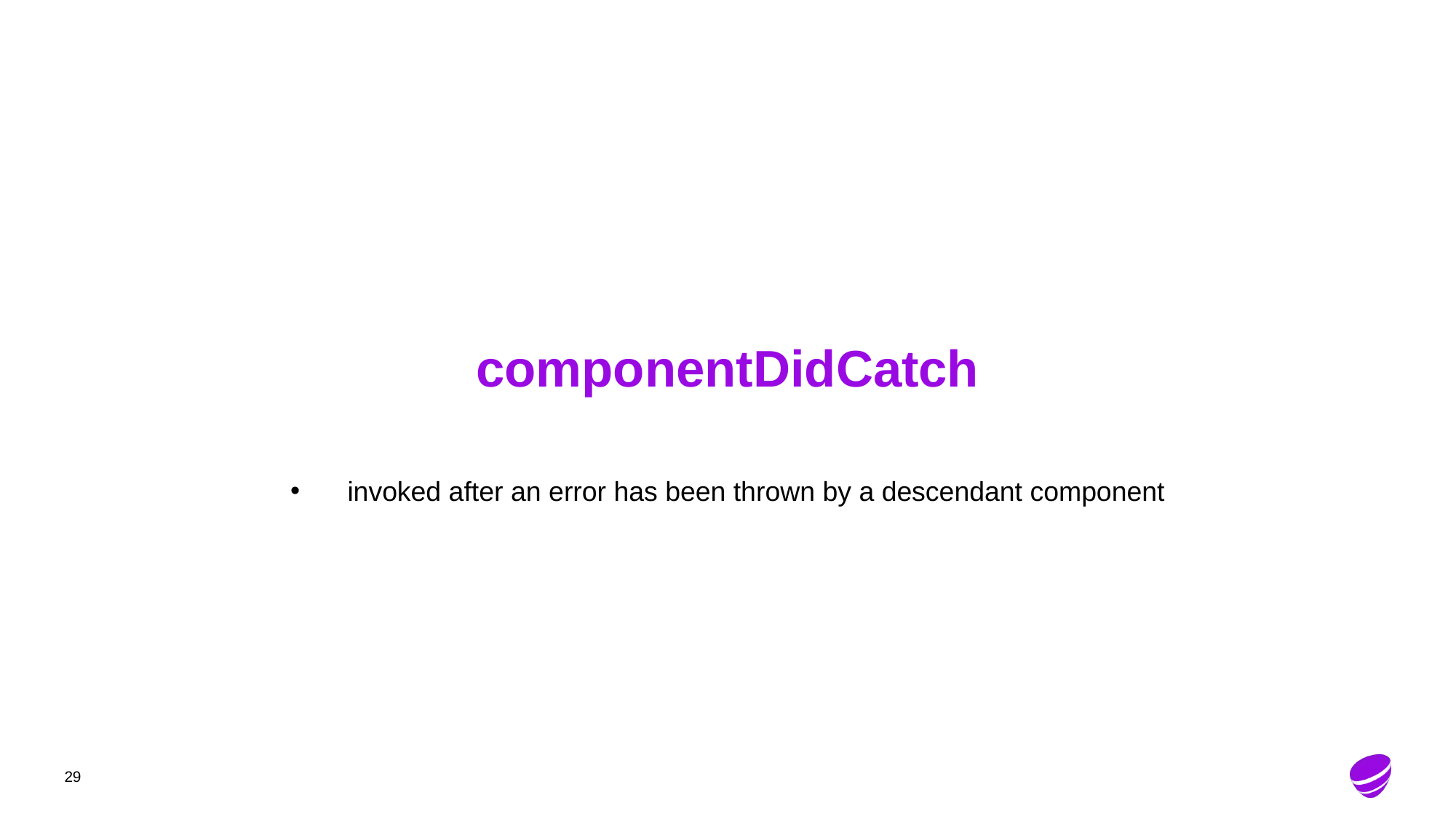

# componentDidCatch
   invoked after an error has been thrown by a descendant component
29